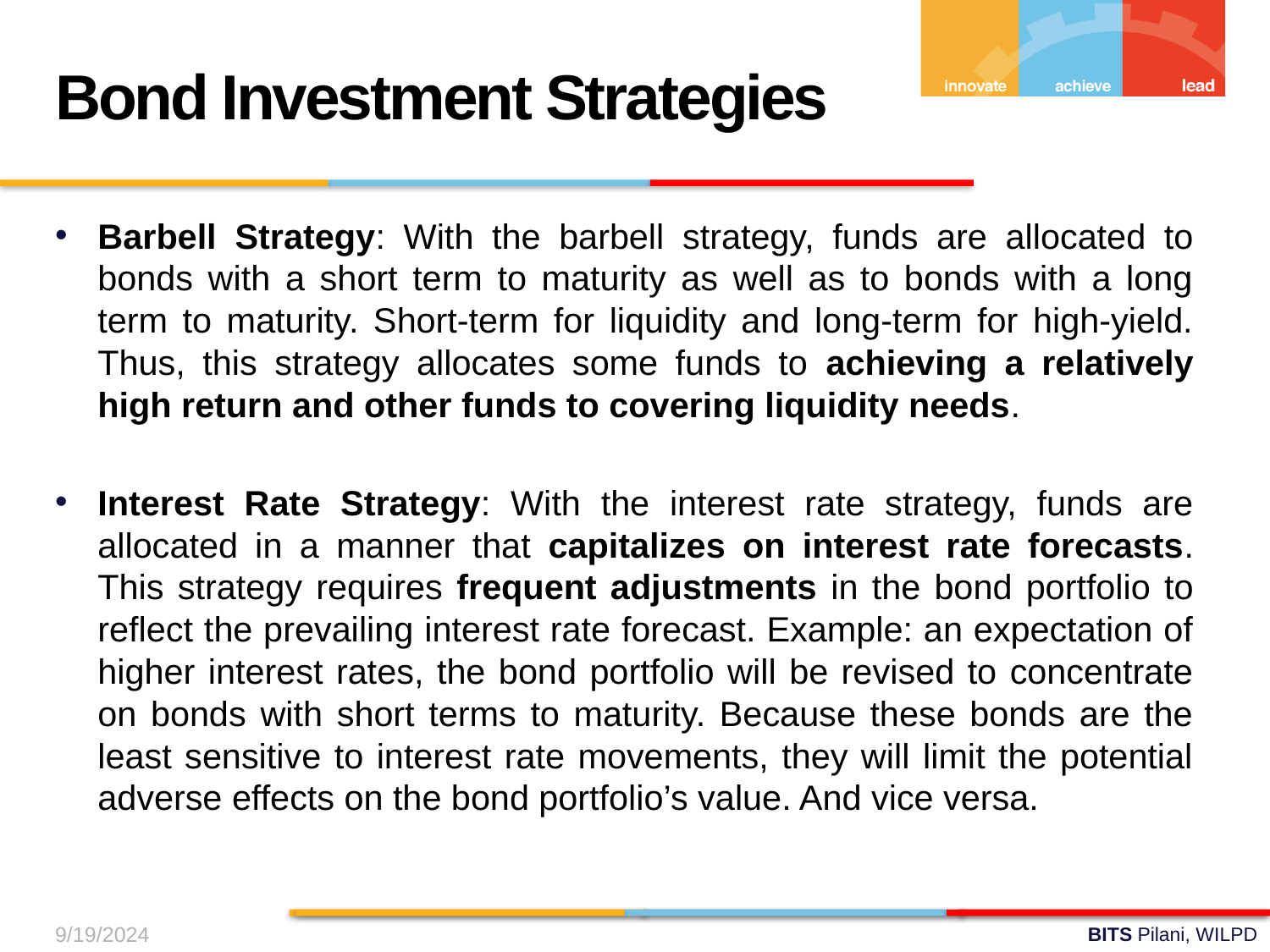

Bond Investment Strategies
Barbell Strategy: With the barbell strategy, funds are allocated to bonds with a short term to maturity as well as to bonds with a long term to maturity. Short-term for liquidity and long-term for high-yield. Thus, this strategy allocates some funds to achieving a relatively high return and other funds to covering liquidity needs.

Interest Rate Strategy: With the interest rate strategy, funds are allocated in a manner that capitalizes on interest rate forecasts. This strategy requires frequent adjustments in the bond portfolio to reflect the prevailing interest rate forecast. Example: an expectation of higher interest rates, the bond portfolio will be revised to concentrate on bonds with short terms to maturity. Because these bonds are the least sensitive to interest rate movements, they will limit the potential adverse effects on the bond portfolio’s value. And vice versa.
9/19/2024